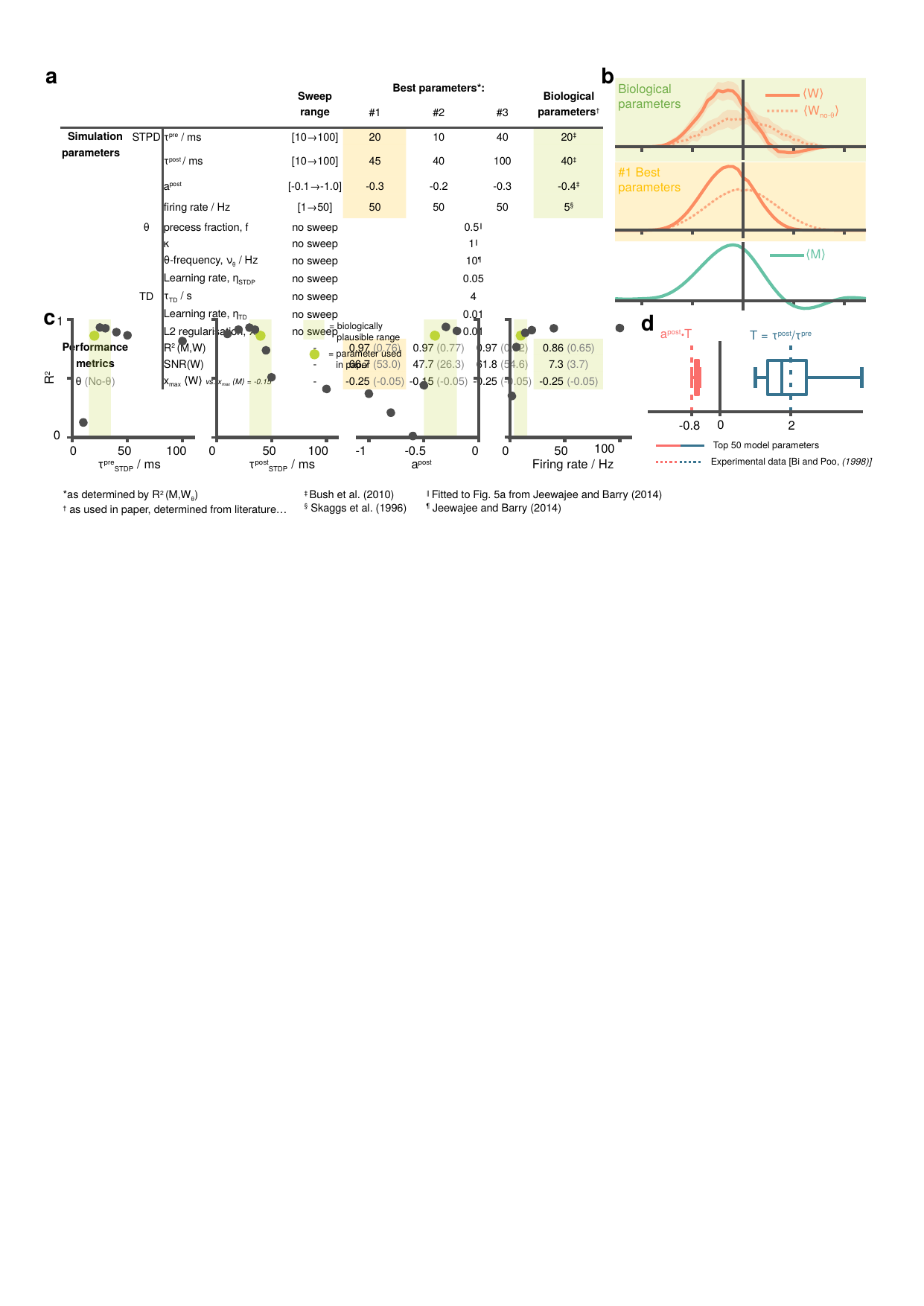

b
a
Biological
parameters

|  |  |  | Sweep range | Best parameters\*: |  |  | Biological parameters† |
| --- | --- | --- | --- | --- | --- | --- | --- |
|  |  |  |  | #1 | #2 | #3 |  |
| Simulation | STPD | τpre / ms | [10→100] | 20 | 10 | 40 | 20‡ |
| parameters |  | τpost / ms | [10→100] | 45 | 40 | 100 | 40‡ |
|  |  | apost | [-0.1→-1.0] | -0.3 | -0.2 | -0.3 | -0.4‡ |
|  |  | firing rate / Hz | [1→50] | 50 | 50 | 50 | 5§ |
|  | θ | precess fraction, f | no sweep | 0.5‖ |  |  |  |
|  |  | κ | no sweep | 1‖ |  |  |  |
|  |  | θ-frequency, νθ / Hz | no sweep | 10¶ |  |  |  |
|  |  | Learning rate, ηSTDP | no sweep | 0.05 |  |  |  |
|  | TD | τTD / s | no sweep | 4 |  |  |  |
|  |  | Learning rate, ηTD | no sweep | 0.01 |  |  |  |
|  |  | L2 regularisation, λ | no sweep | 0.01 |  |  |  |
| Performance |  | R2 (M,W) | - | 0.97 (0.76) | 0.97 (0.77) | 0.97 (0.82) | 0.86 (0.65) |
| metrics |  | SNR(W) | - | 66.7 (53.0) | 47.7 (26.3) | 61.8 (54.6) | 7.3 (3.7) |
| θ (No-θ) |  | xmax ⟨W⟩ vs. xmax ⟨M⟩ = -0.15 | - | -0.25 (-0.05) | -0.15 (-0.05) | -0.25 (-0.05) | -0.25 (-0.05) |
⟨W⟩

⟨Wno-θ⟩

#1 Best
parameters

⟨M⟩

c

d
1
= biologically
   plausible range

apost•T
T = τpost/τpre

= parameter used
   in paper

R2

0
-0.8

2

0

Top 50 model parameters
100

0
50
100
0
50
100
-1
-0.5
0
0
50

Experimental data [Bi and Poo, (1998)]
τpreSTDP / ms
τpostSTDP / ms
apost
Firing rate / Hz

*as determined by R2 (M,Wθ)
† as used in paper, determined from literature…
‡ Bush et al. (2010)
§ Skaggs et al. (1996)
‖ Fitted to Fig. 5a from Jeewajee and Barry (2014)
¶ Jeewajee and Barry (2014)